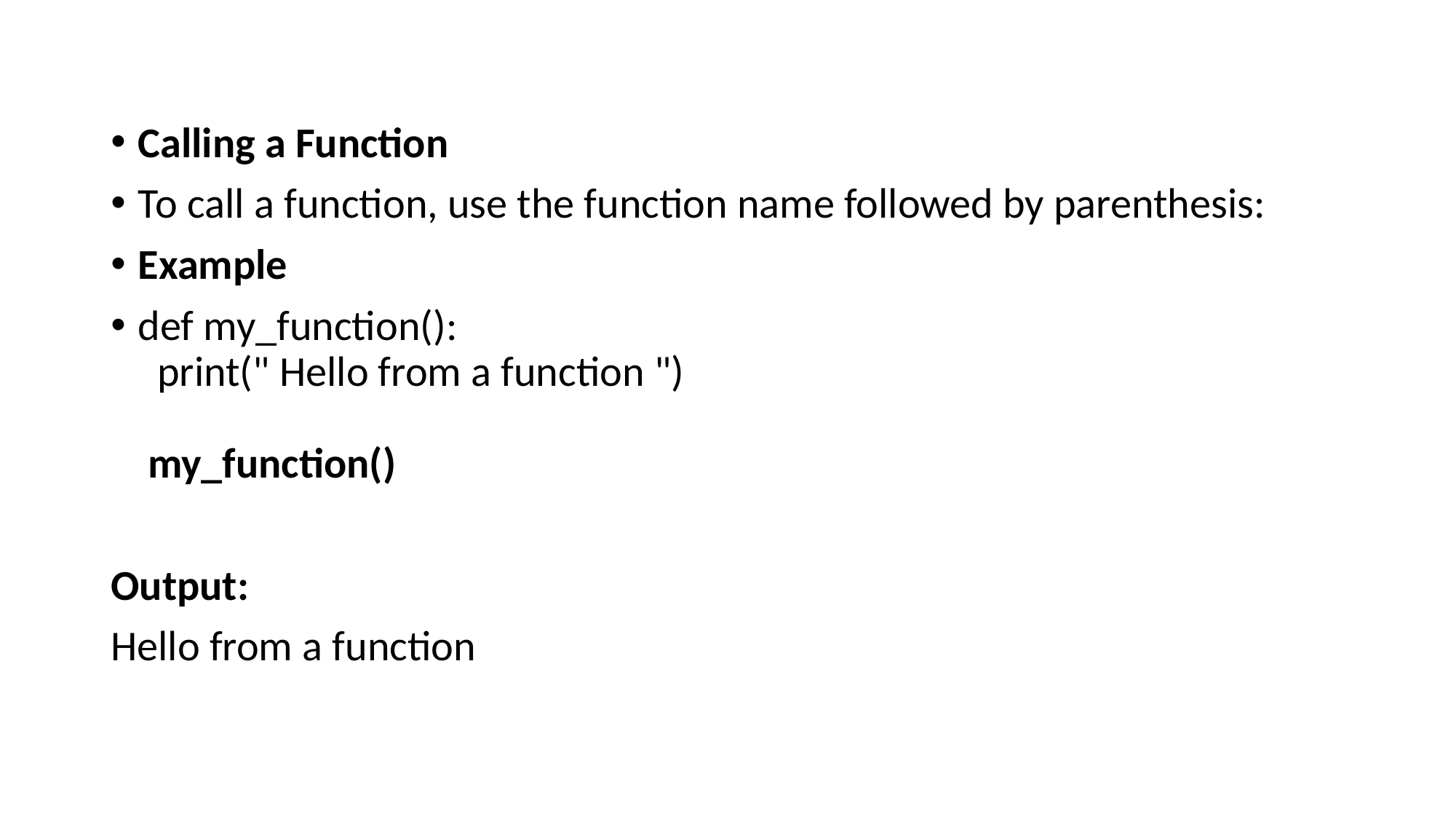

Calling a Function
To call a function, use the function name followed by parenthesis:
Example
def my_function():
  print(" Hello from a function ")
 my_function()

Output:
Hello from a function